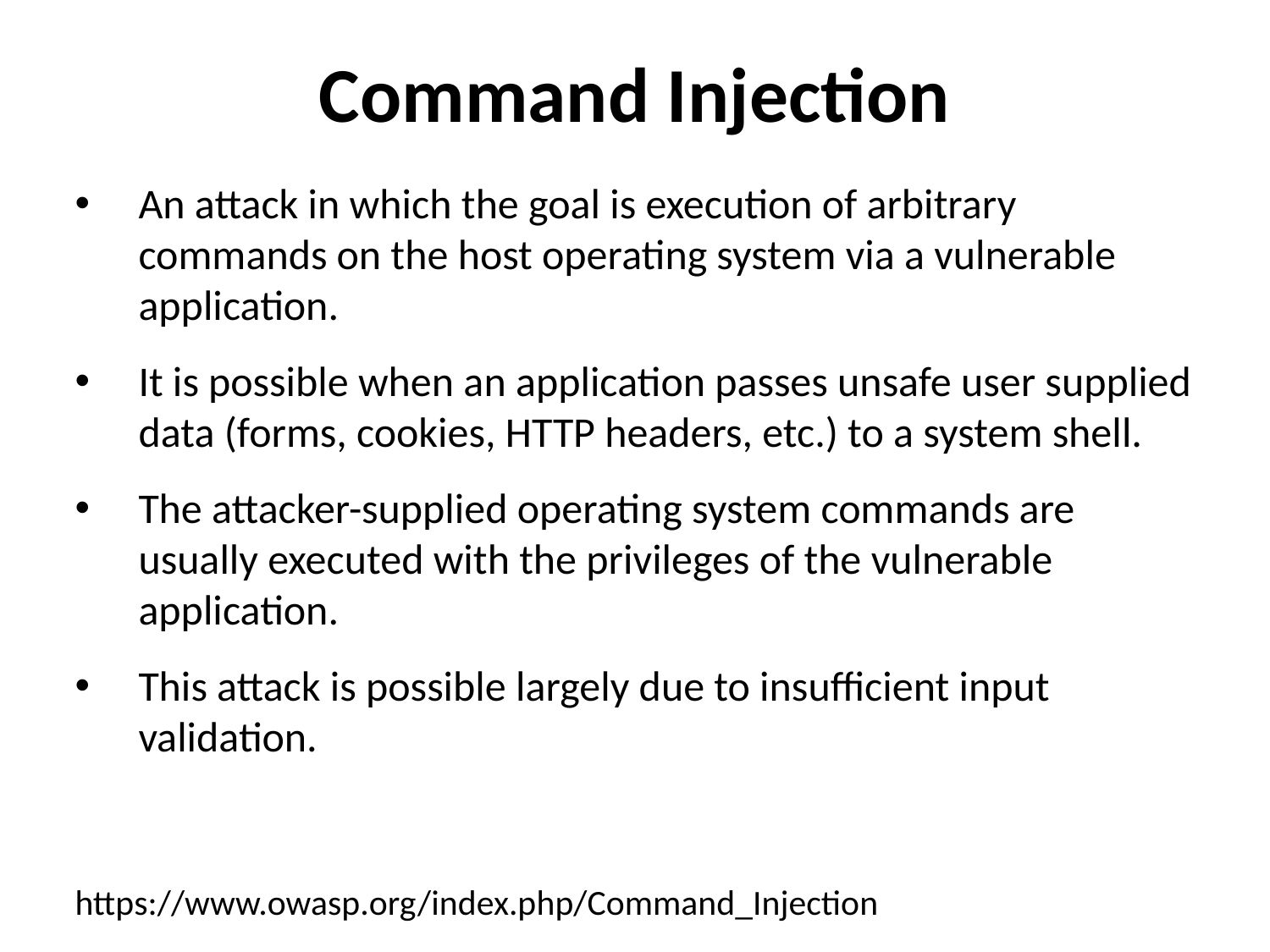

Command Injection
An attack in which the goal is execution of arbitrary commands on the host operating system via a vulnerable application.

It is possible when an application passes unsafe user supplied data (forms, cookies, HTTP headers, etc.) to a system shell.

The attacker-supplied operating system commands are usually executed with the privileges of the vulnerable application.

This attack is possible largely due to insufficient input validation.

https://www.owasp.org/index.php/Command_Injection